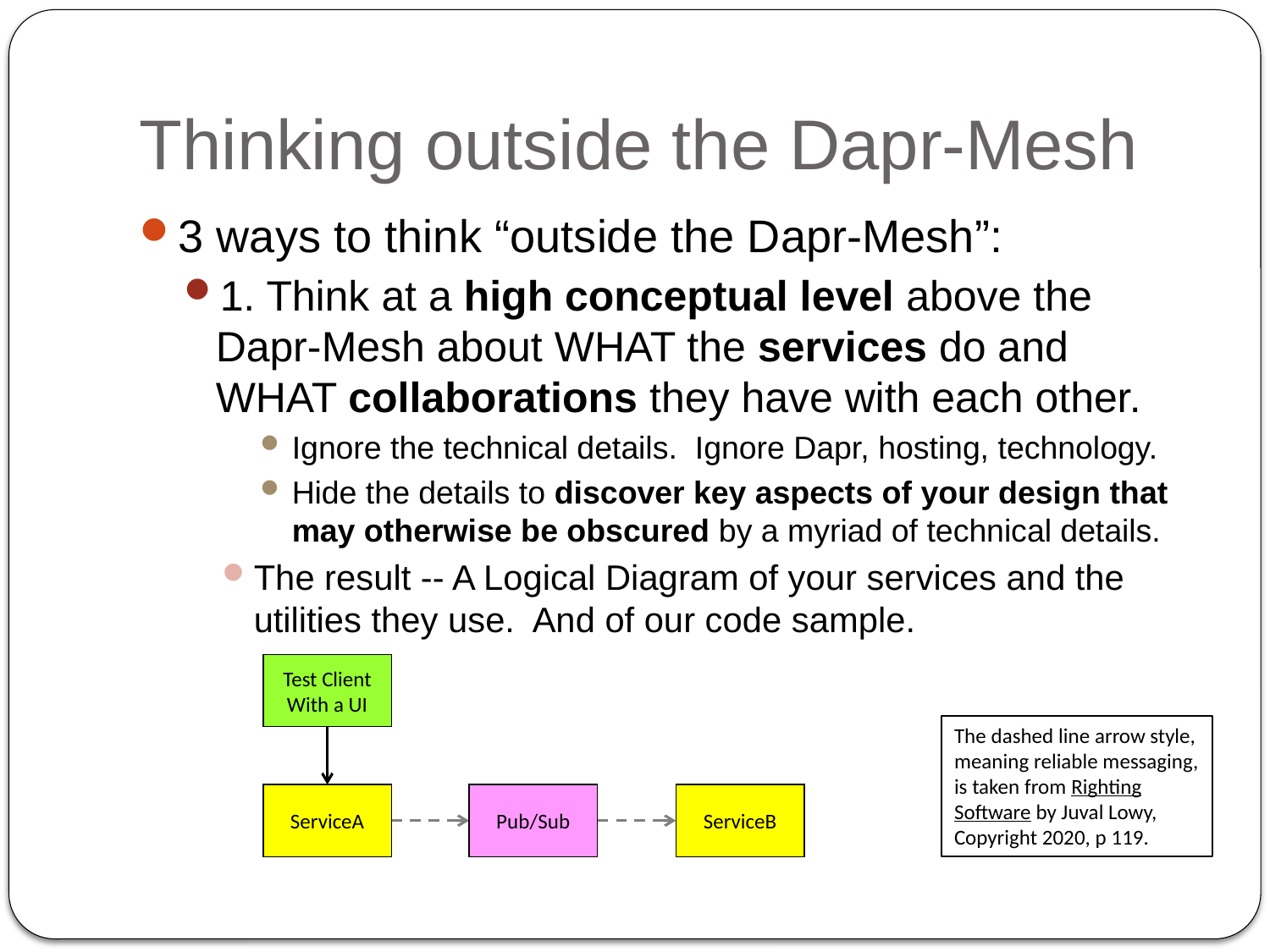

# Thinking outside the Dapr-Mesh
3 ways to think “outside the Dapr-Mesh”:
1. Think at a high conceptual level above the Dapr-Mesh about WHAT the services do and WHAT collaborations they have with each other.
Ignore the technical details.  Ignore Dapr, hosting, technology.
Hide the details to discover key aspects of your design that may otherwise be obscured by a myriad of technical details.
The result -- A Logical Diagram of your services and the utilities they use.  And of our code sample.

Test Client
With a UI
The dashed line arrow style, meaning reliable messaging, is taken from Righting Software by Juval Lowy, Copyright 2020, p 119.
ServiceA
Pub/Sub
ServiceB